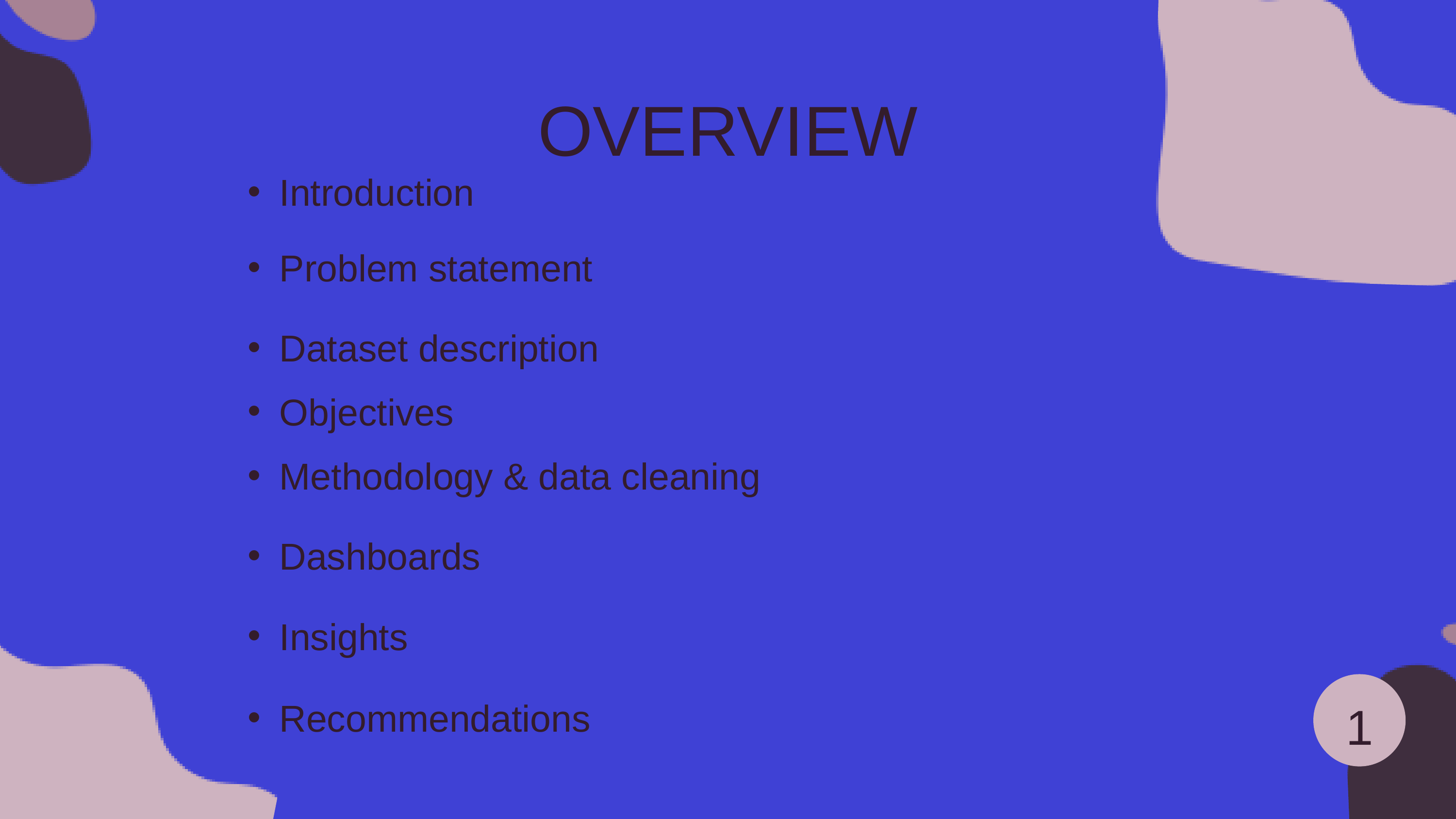

OVERVIEW
Introduction
Problem statement
Dataset description
Objectives
Methodology & data cleaning
Dashboards

Insights

1
Recommendations